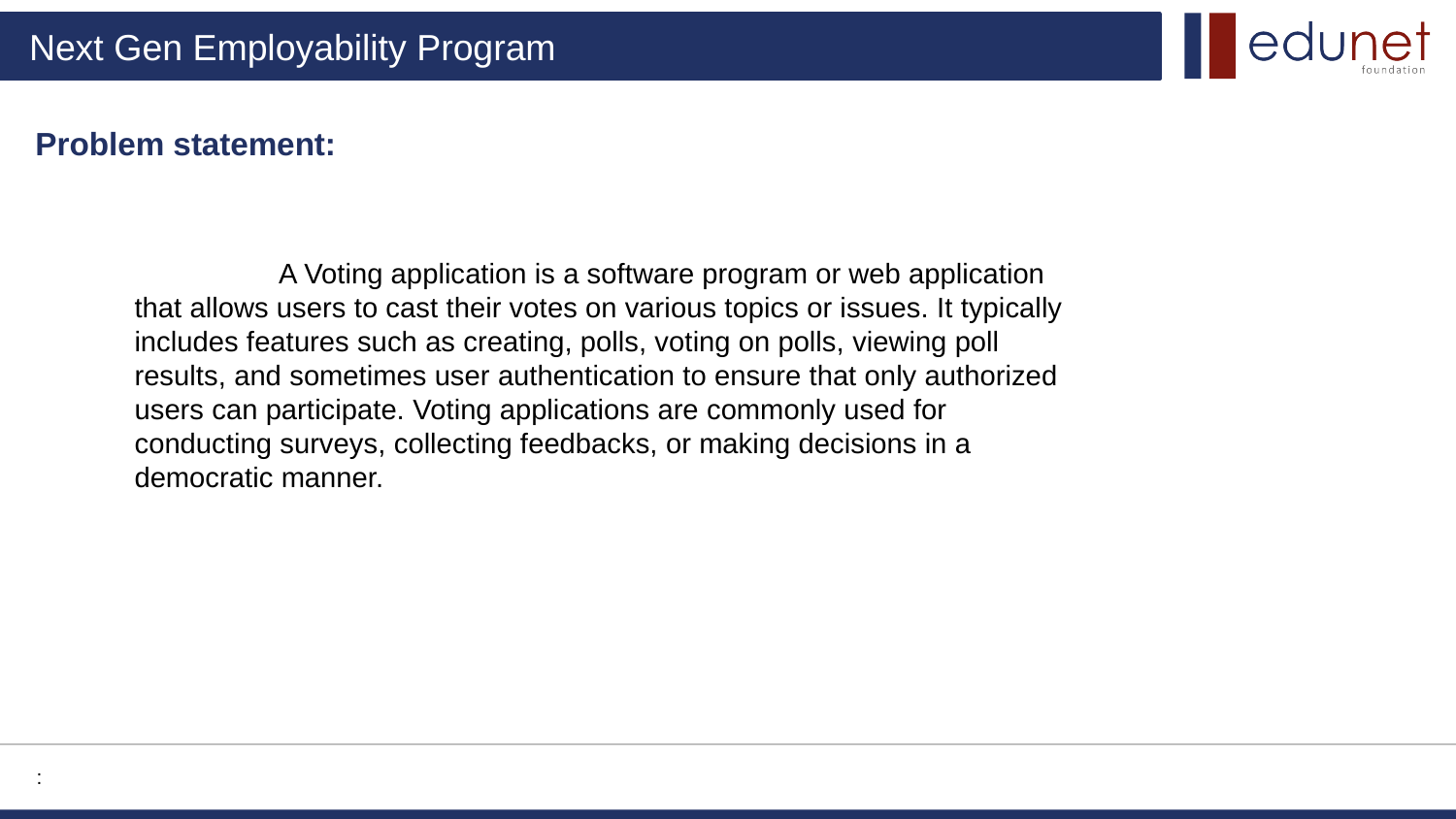

Problem statement:
                  A Voting application is a software program or web application that allows users to cast their votes on various topics or issues. It typically includes features such as creating, polls, voting on polls, viewing poll results, and sometimes user authentication to ensure that only authorized users can participate. Voting applications are commonly used for conducting surveys, collecting feedbacks, or making decisions in a democratic manner.
: